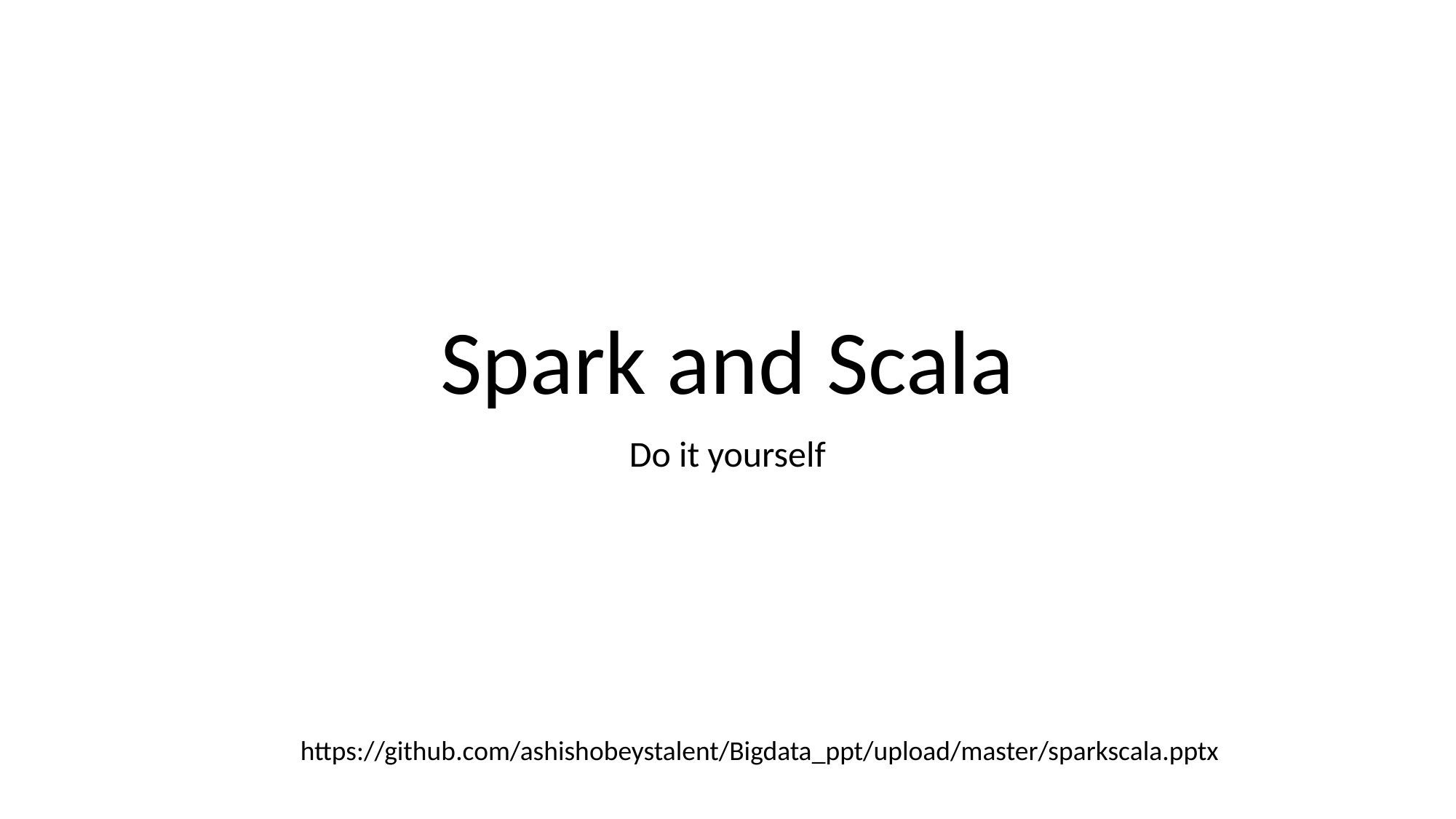

# Spark and Scala
Do it yourself
https://github.com/ashishobeystalent/Bigdata_ppt/upload/master/sparkscala.pptx